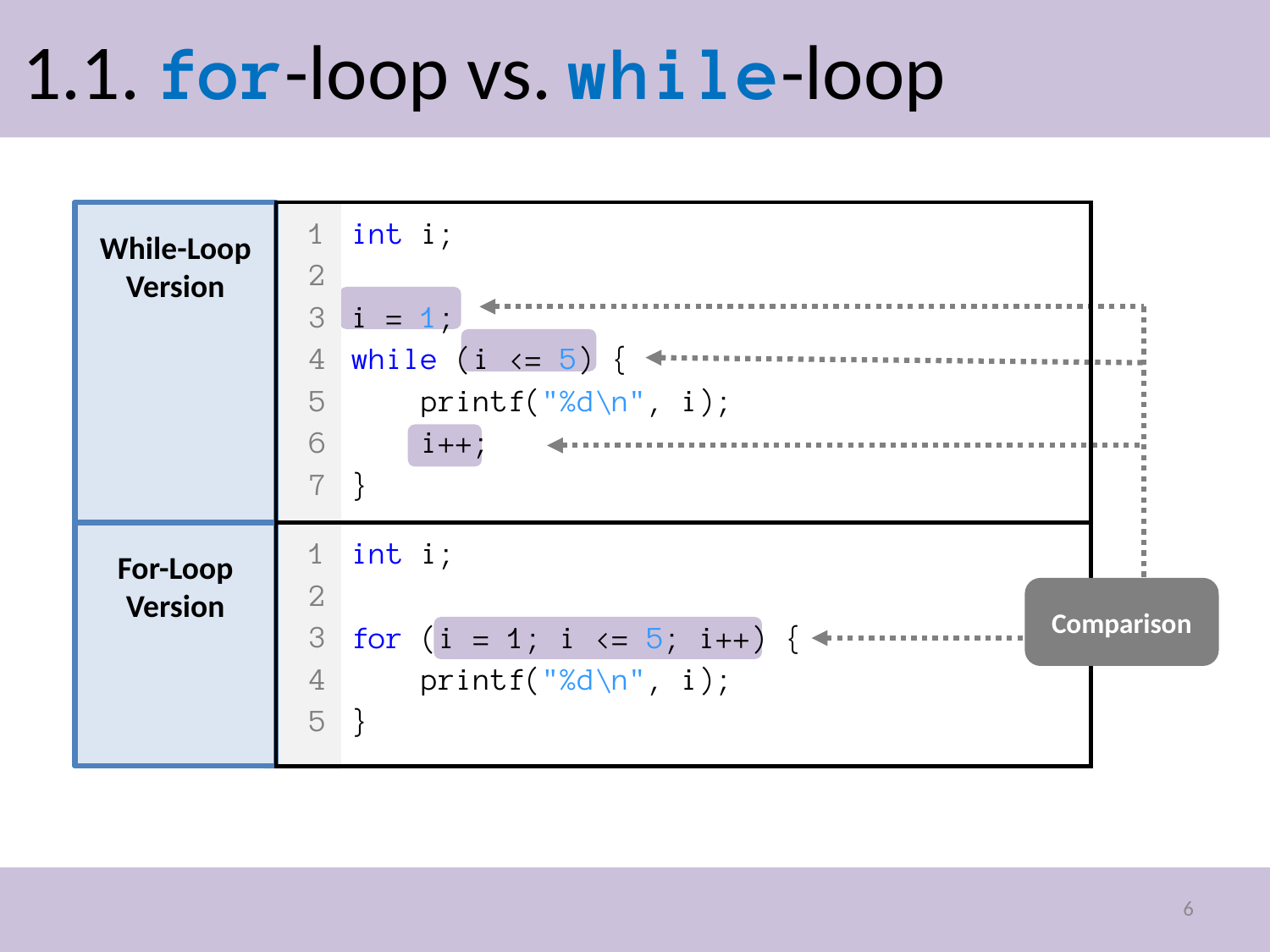

# 1.1. for-loop vs. while-loop
While-Loop Version
1
2
3
4
5
6
7

int i;

i = 1;
while (i <= 5) {
    printf("%d\n", i);
    i++;
}

1
2
3
4
5
For-Loop Version
int i;

for (i = 1; i <= 5; i++) {
    printf("%d\n", i);
}
Comparison

6